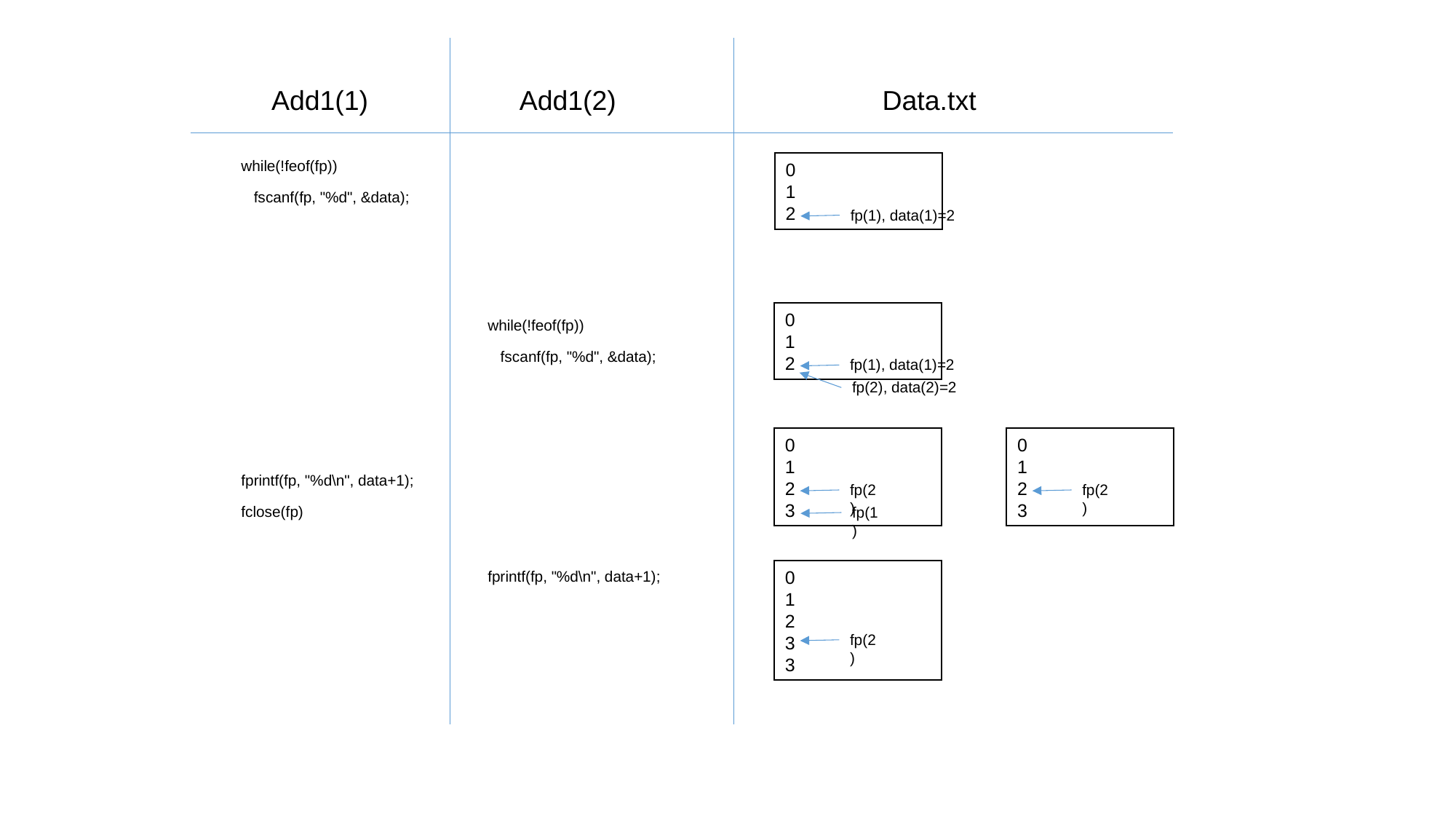

Add1(2)
Data.txt
    Add1(1)
while(!feof(fp))
   fscanf(fp, "%d", &data);

fprintf(fp, "%d\n", data+1);
fclose(fp)

while(!feof(fp))
   fscanf(fp, "%d", &data);

fprintf(fp, "%d\n", data+1);
0
1
2
fp(1), data(1)=2
0
1
2
fp(1), data(1)=2
fp(2), data(2)=2
0
1
2
3
0
1
2
3
fp(2)
fp(2)
fp(1)
0
1
2
3
3
fp(2)